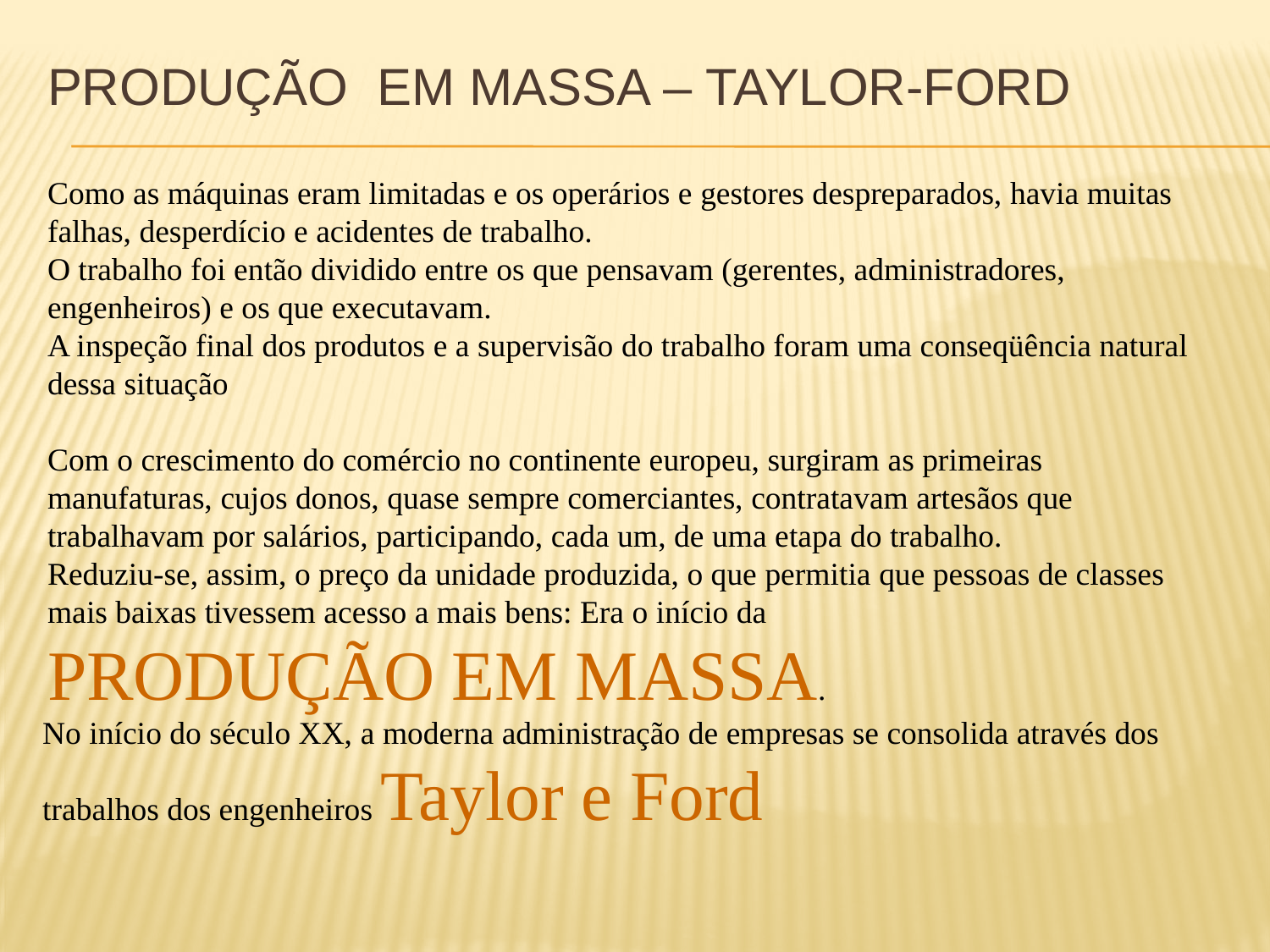

# Produção  EM MASSA – TAYLOR-FORD
Como as máquinas eram limitadas e os operários e gestores despreparados, havia muitas falhas, desperdício e acidentes de trabalho.
O trabalho foi então dividido entre os que pensavam (gerentes, administradores, engenheiros) e os que executavam.
A inspeção final dos produtos e a supervisão do trabalho foram uma conseqüência natural dessa situação
Com o crescimento do comércio no continente europeu, surgiram as primeiras manufaturas, cujos donos, quase sempre comerciantes, contratavam artesãos que trabalhavam por salários, participando, cada um, de uma etapa do trabalho.
Reduziu-se, assim, o preço da unidade produzida, o que permitia que pessoas de classes mais baixas tivessem acesso a mais bens: Era o início da
PRODUÇÃO EM MASSA.
No início do século XX, a moderna administração de empresas se consolida através dos trabalhos dos engenheiros Taylor e Ford